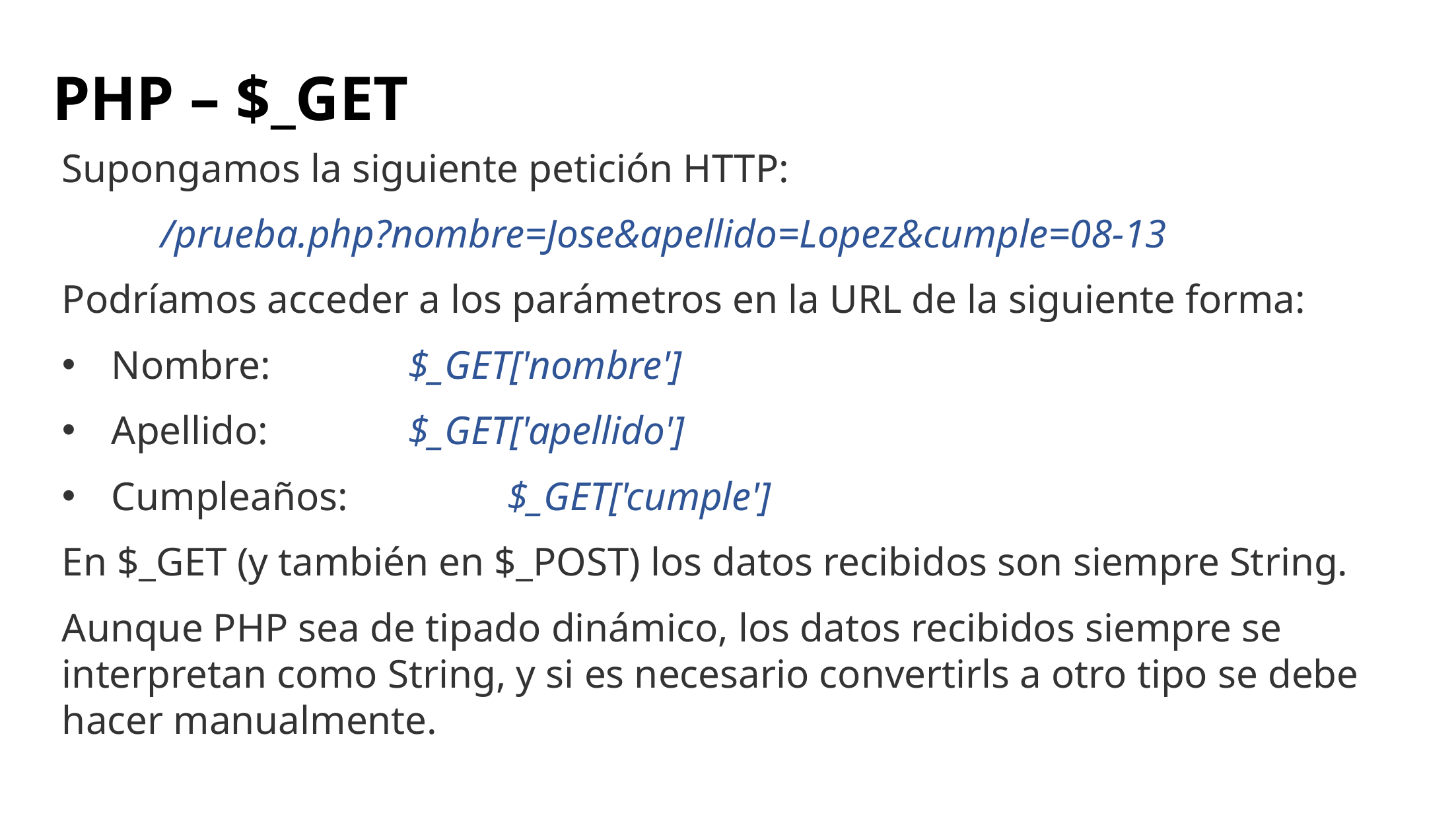

# PHP – $_GET
Supongamos la siguiente petición HTTP:
	/prueba.php?nombre=Jose&apellido=Lopez&cumple=08-13
Podríamos acceder a los parámetros en la URL de la siguiente forma:
Nombre: 		$_GET['nombre']
Apellido:		$_GET['apellido']
Cumpleaños:		$_GET['cumple']
En $_GET (y también en $_POST) los datos recibidos son siempre String.
Aunque PHP sea de tipado dinámico, los datos recibidos siempre se interpretan como String, y si es necesario convertirls a otro tipo se debe hacer manualmente.